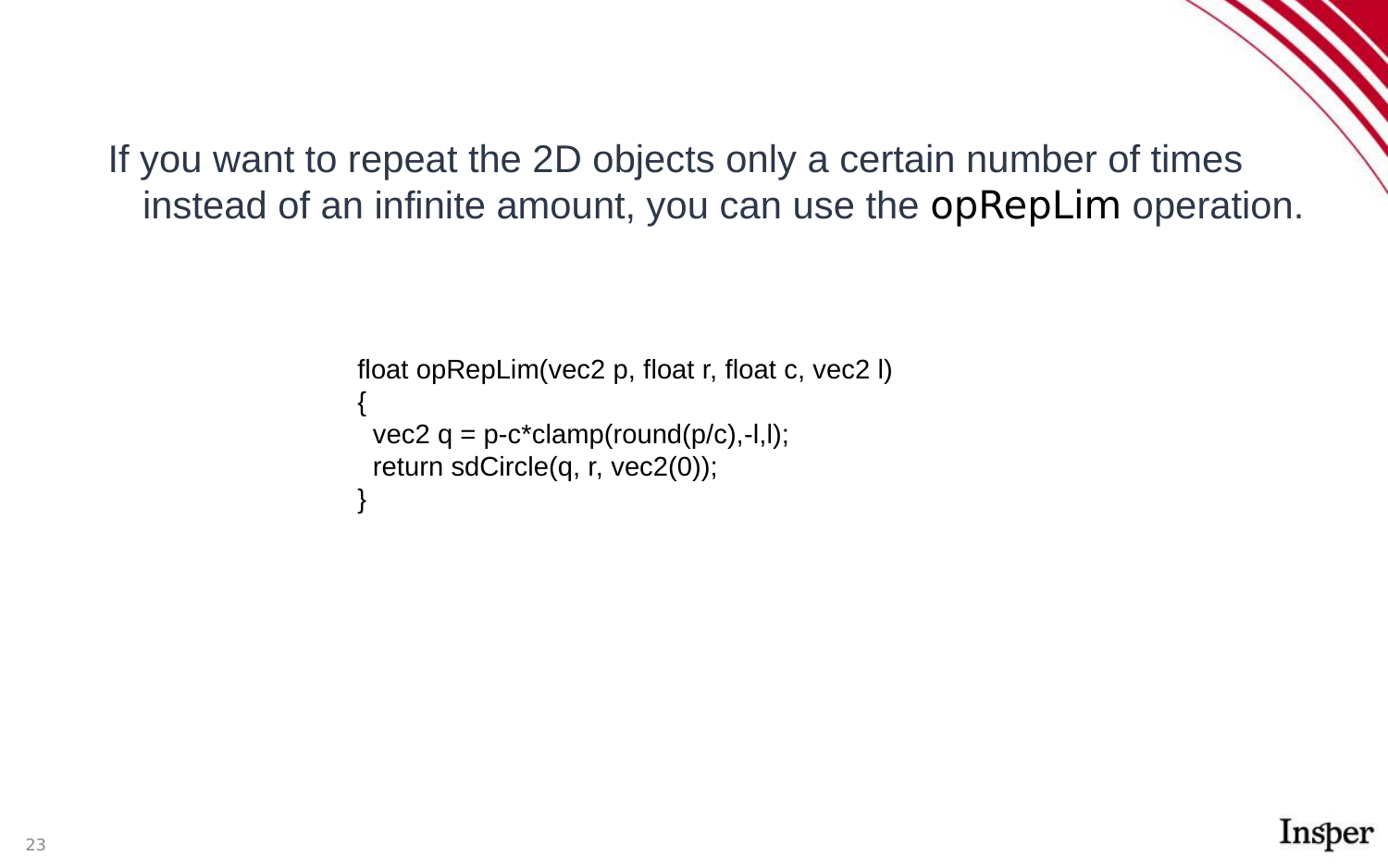

#
If you want to repeat the 2D objects only a certain number of times instead of an infinite amount, you can use the opRepLim operation.
float opRepLim(vec2 p, float r, float c, vec2 l)
{
  vec2 q = p-c*clamp(round(p/c),-l,l);
  return sdCircle(q, r, vec2(0));
}
23